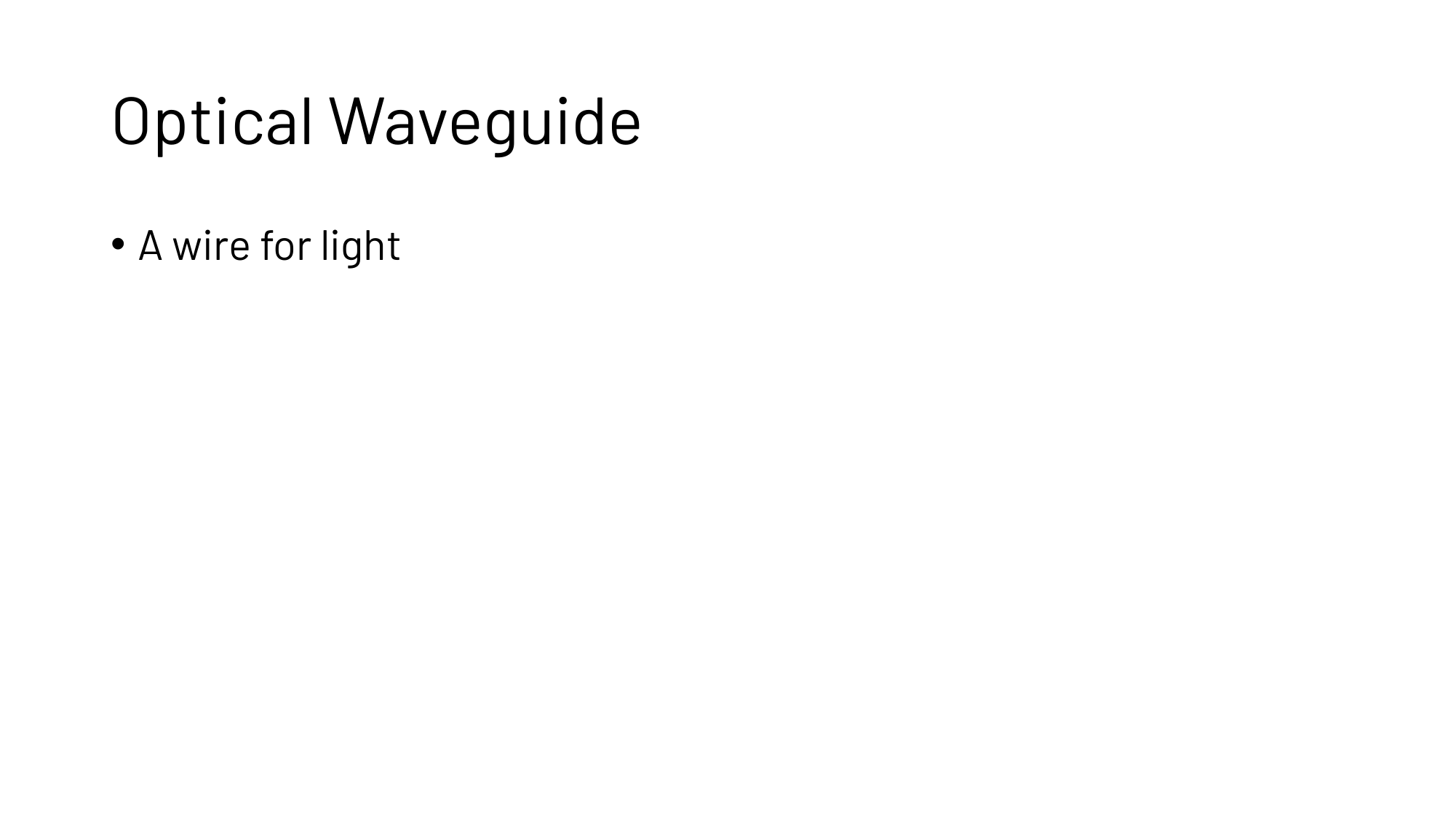

# Optical Waveguide
A wire for light